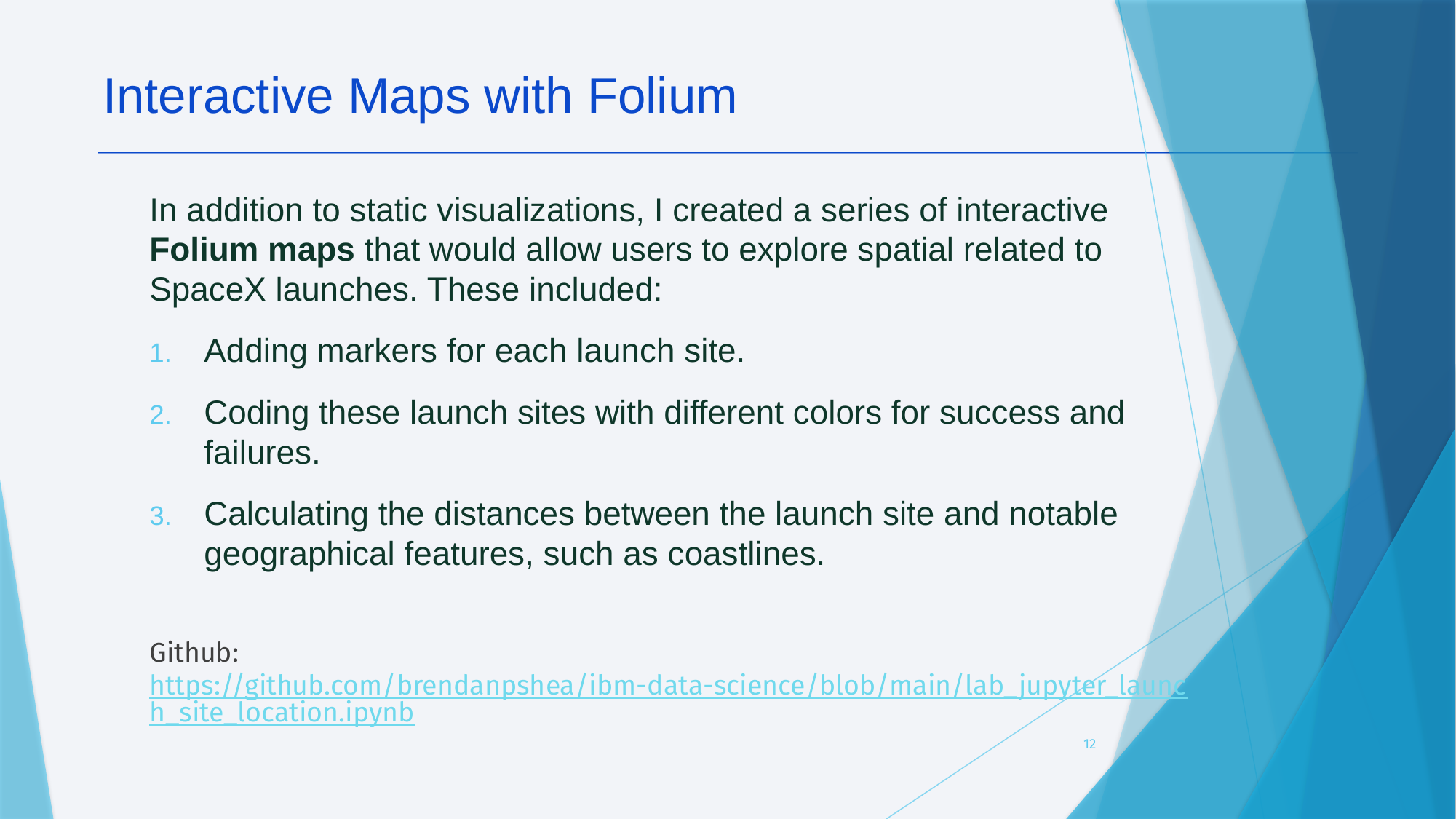

Interactive Maps with Folium
In addition to static visualizations, I created a series of interactive Folium maps that would allow users to explore spatial related to SpaceX launches. These included:
Adding markers for each launch site.
Coding these launch sites with different colors for success and failures.
Calculating the distances between the launch site and notable geographical features, such as coastlines.

Github: https://github.com/brendanpshea/ibm-data-science/blob/main/lab_jupyter_launch_site_location.ipynb

12